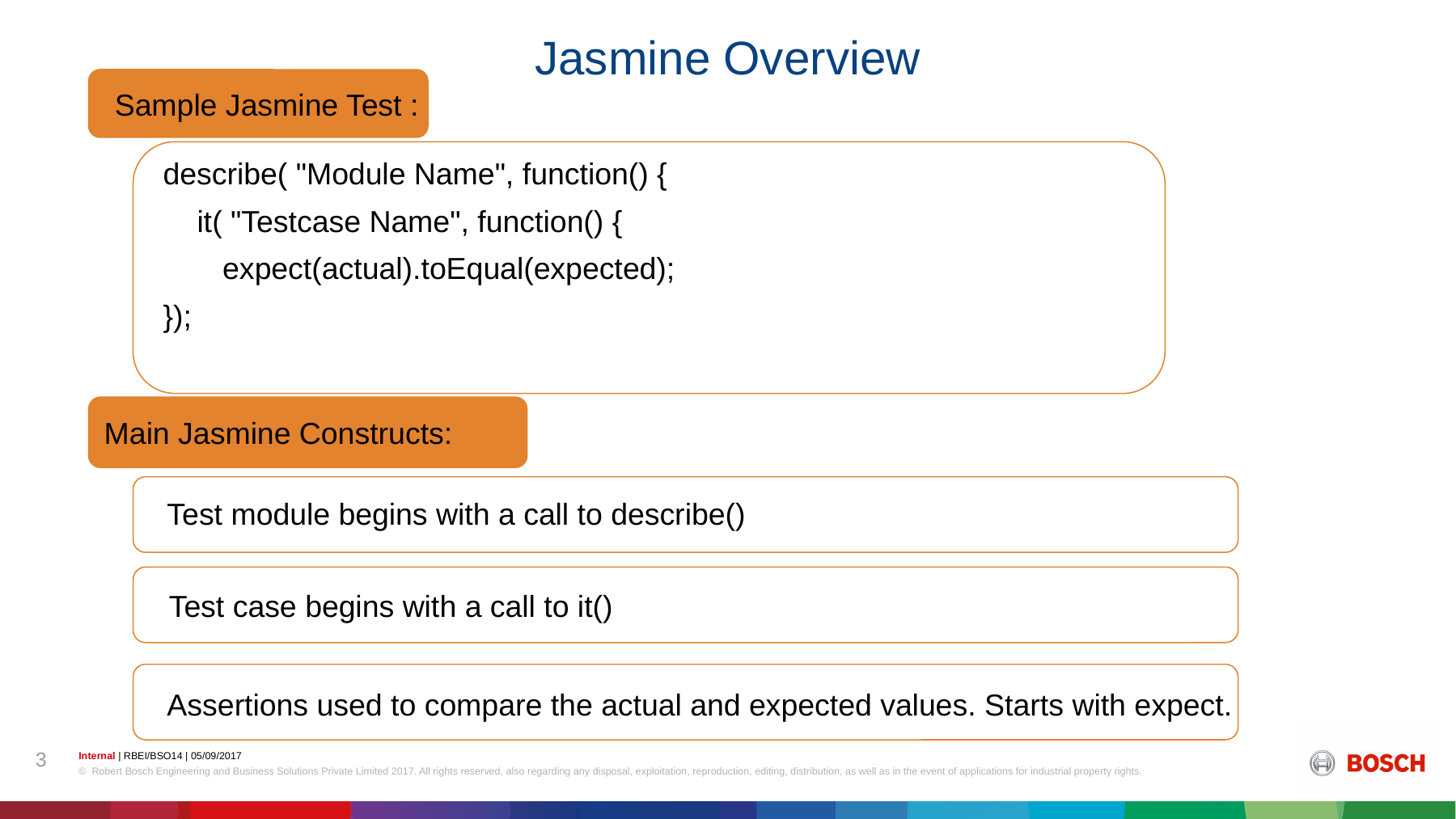

# Jasmine Overview

Sample Jasmine Test :

describe( "Module Name", function() {
    it( "Testcase Name", function() {
       expect(actual).toEqual(expected);
});
Main Jasmine Constructs:

Test module begins with a call to describe()

Test case begins with a call to it()

Assertions used to compare the actual and expected values. Starts with expect.
3
Internal | RBEI/BSO14 | 05/09/2017
©  Robert Bosch Engineering and Business Solutions Private Limited 2017. All rights reserved, also regarding any disposal, exploitation, reproduction, editing, distribution, as well as in the event of applications for industrial property rights.